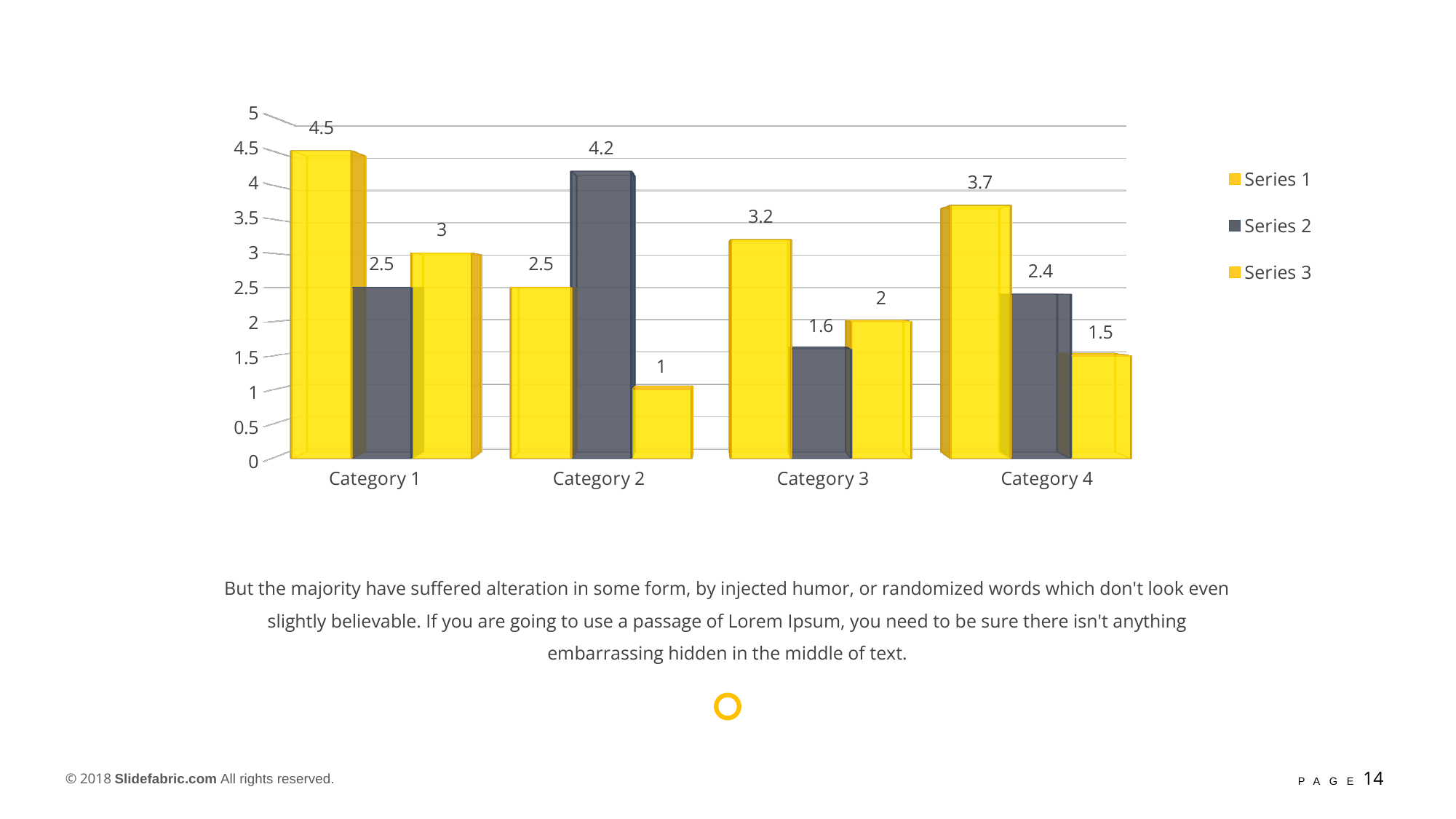

[unsupported chart]

But the majority have suffered alteration in some form, by injected humor, or randomized words which don't look even slightly believable. If you are going to use a passage of Lorem Ipsum, you need to be sure there isn't anything embarrassing hidden in the middle of text.